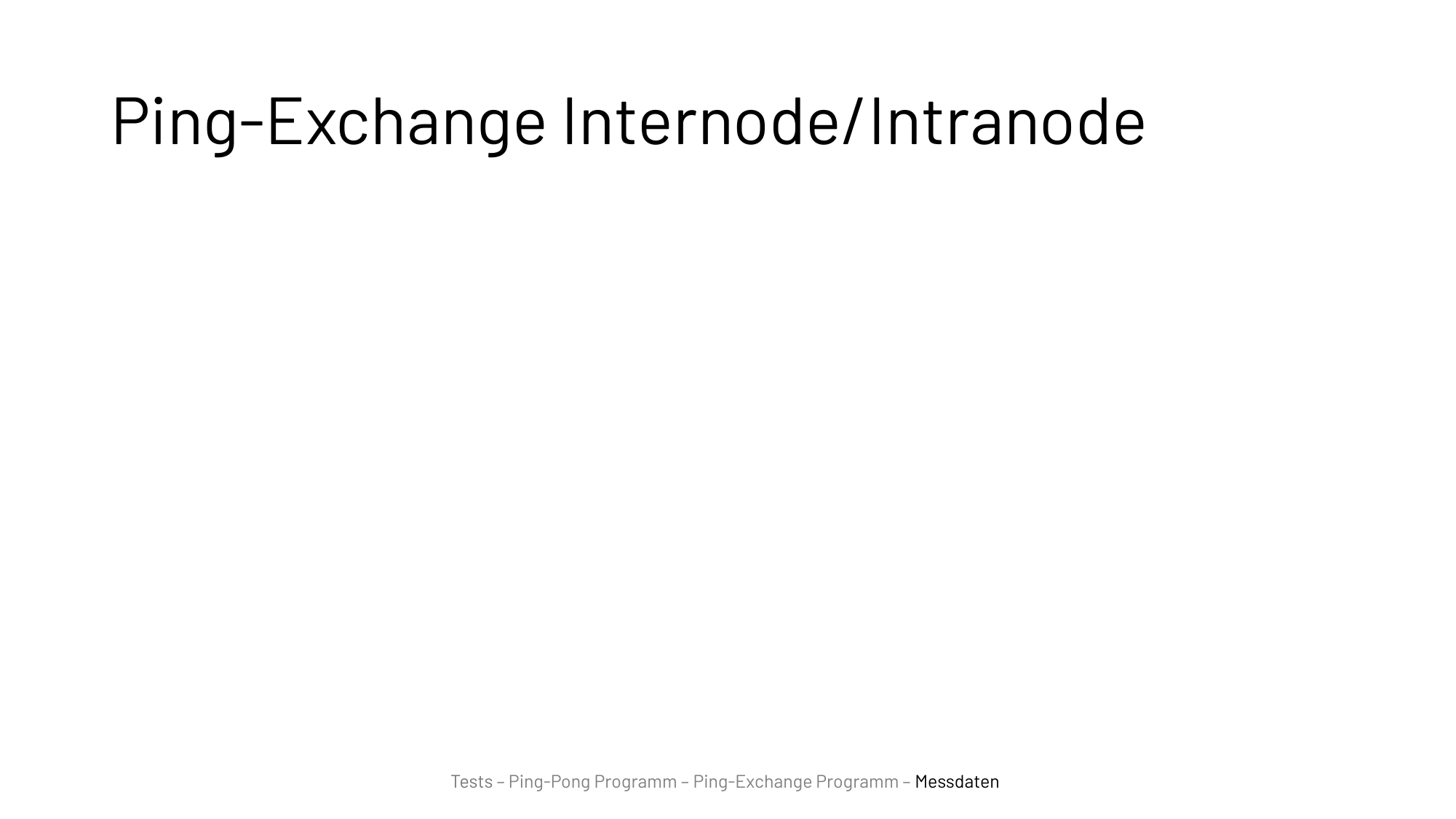

# Ping-Exchange Internode/Intranode
Tests – Ping-Pong Programm – Ping-Exchange Programm – Messdaten